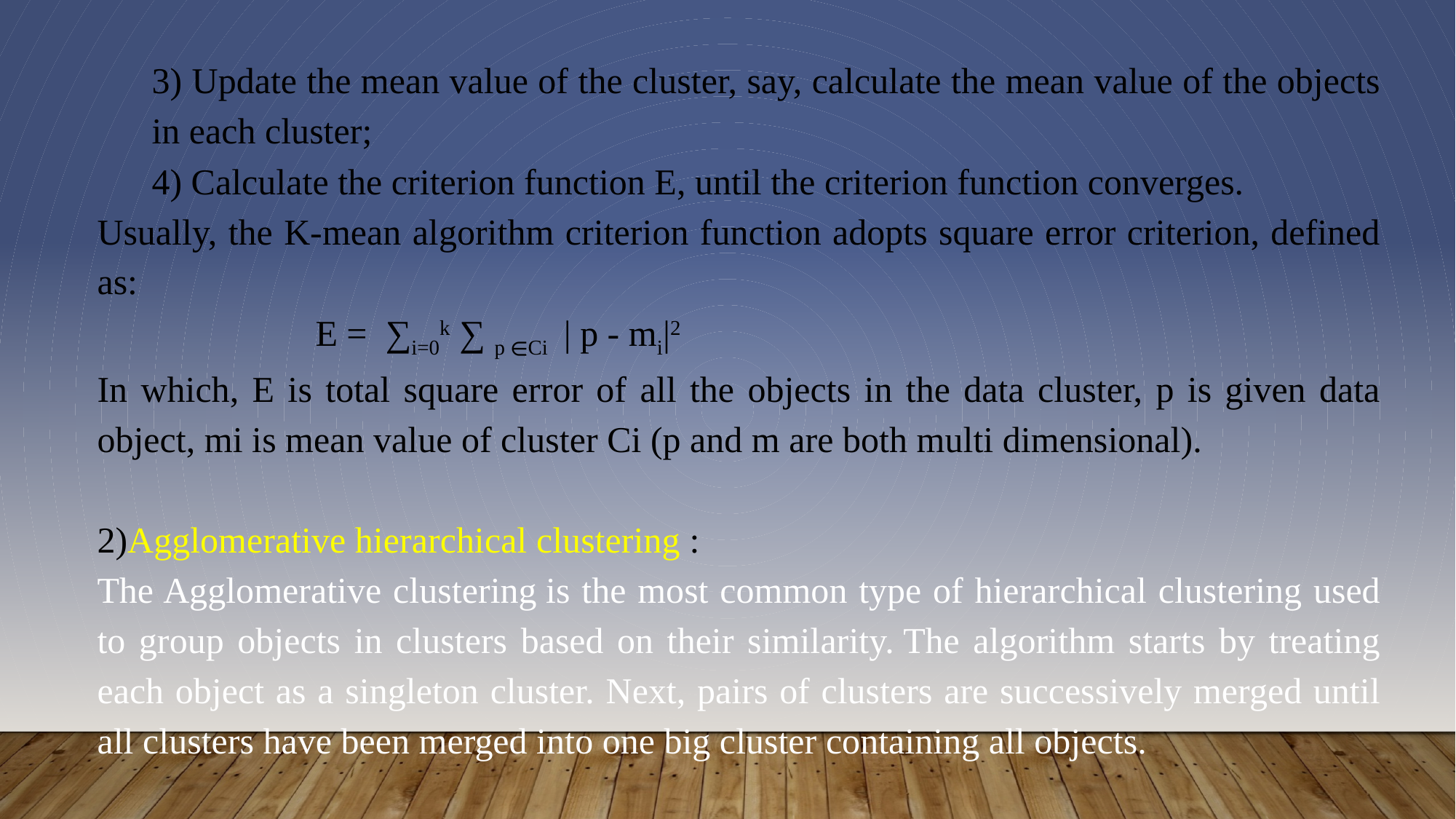

3) Update the mean value of the cluster, say, calculate the mean value of the objects in each cluster;
4) Calculate the criterion function E, until the criterion function converges.
Usually, the K-mean algorithm criterion function adopts square error criterion, defined as:
		E =  ∑i=0k ∑ p ∊Ci   | p - mi|2
In which, E is total square error of all the objects in the data cluster, p is given data object, mi is mean value of cluster Ci (p and m are both multi dimensional).

2)Agglomerative hierarchical clustering :
The Agglomerative clustering is the most common type of hierarchical clustering used to group objects in clusters based on their similarity. The algorithm starts by treating each object as a singleton cluster. Next, pairs of clusters are successively merged until all clusters have been merged into one big cluster containing all objects.